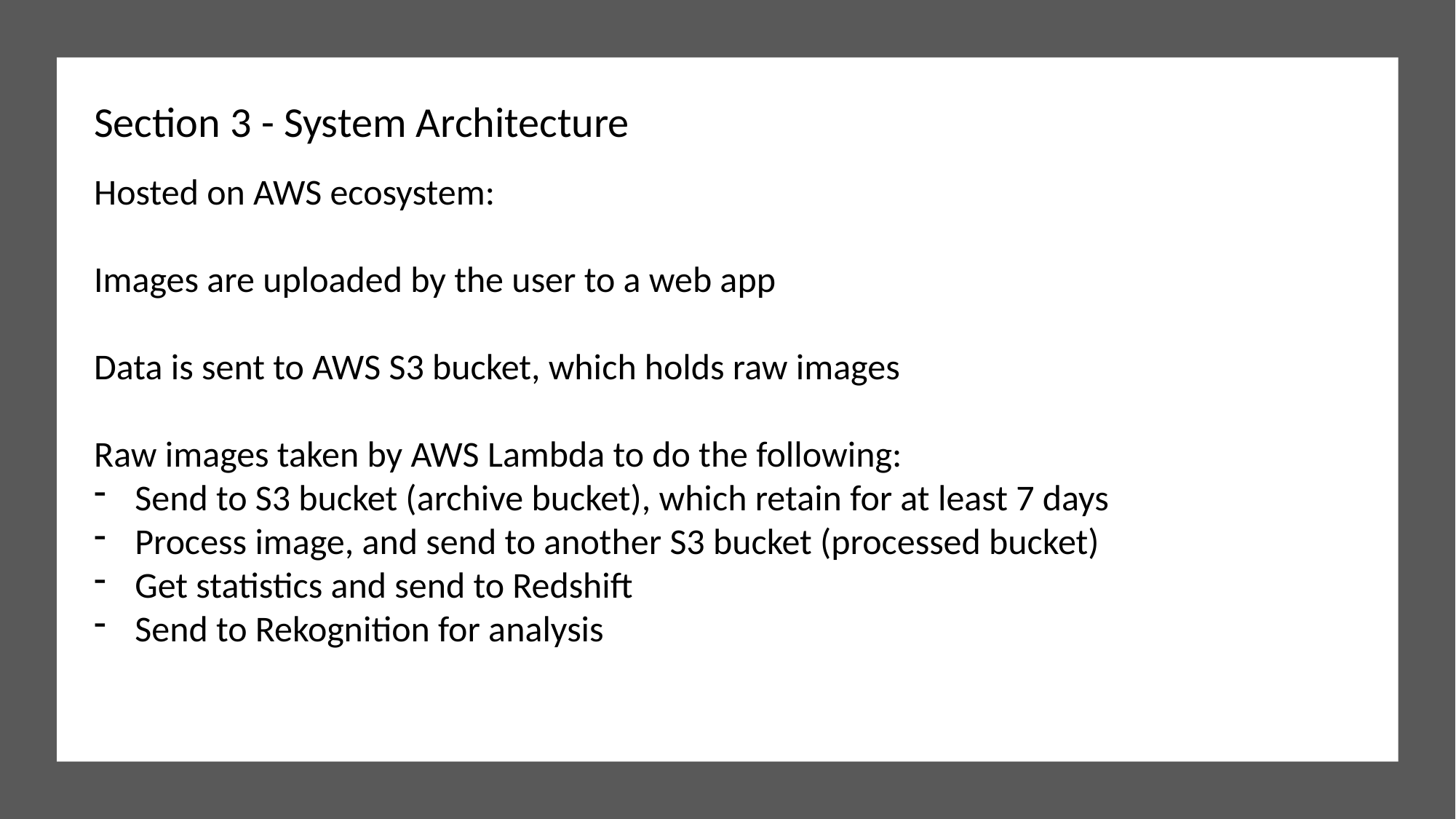

Section 3 - System Architecture
Hosted on AWS ecosystem:

Images are uploaded by the user to a web app

Data is sent to AWS S3 bucket, which holds raw images

Raw images taken by AWS Lambda to do the following:
Send to S3 bucket (archive bucket), which retain for at least 7 days
Process image, and send to another S3 bucket (processed bucket)
Get statistics and send to Redshift
Send to Rekognition for analysis